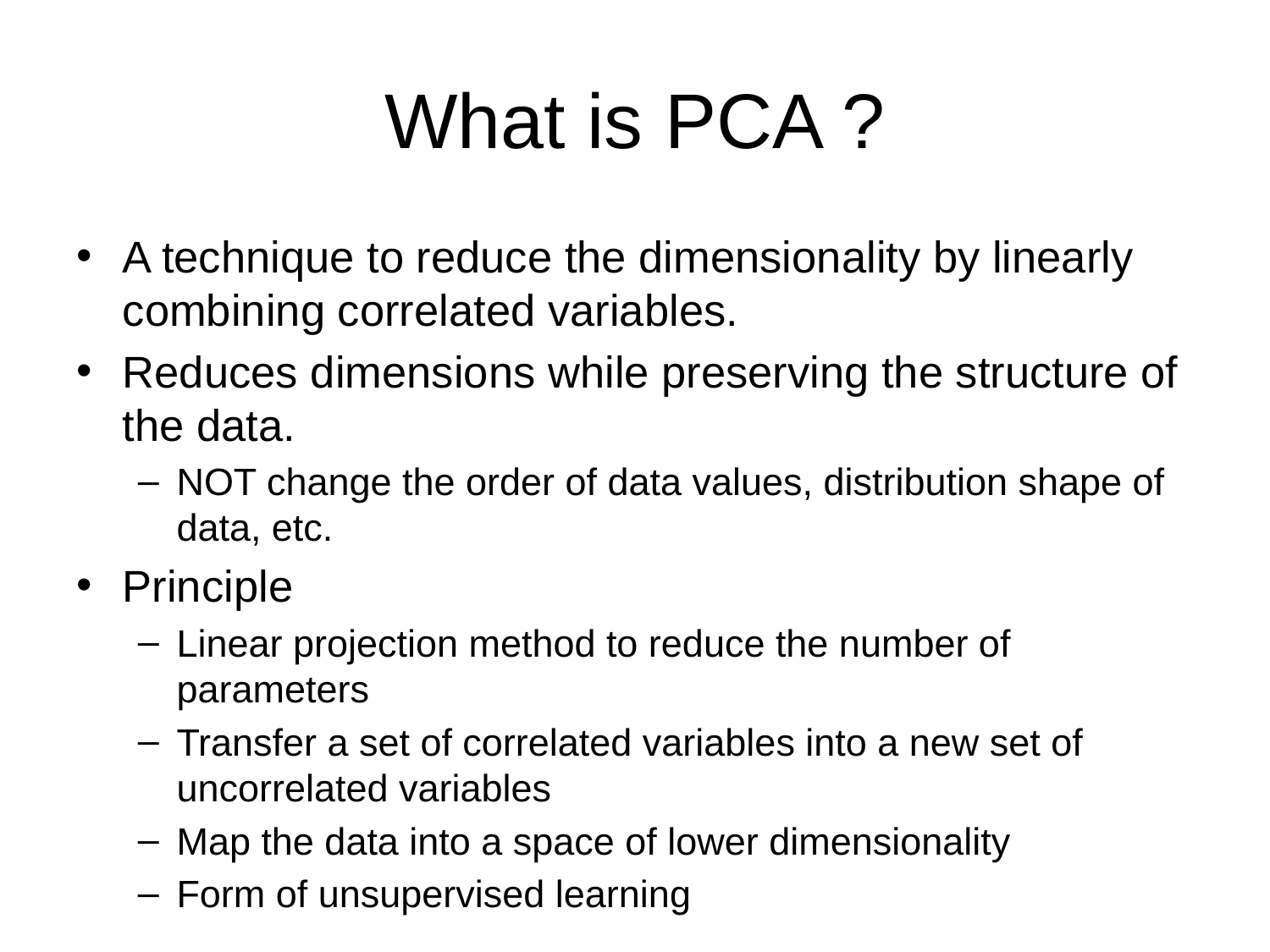

# What is PCA ?
A technique to reduce the dimensionality by linearly combining correlated variables.
Reduces dimensions while preserving the structure of the data.
NOT change the order of data values, distribution shape of data, etc.
Principle
Linear projection method to reduce the number of parameters
Transfer a set of correlated variables into a new set of uncorrelated variables
Map the data into a space of lower dimensionality
Form of unsupervised learning